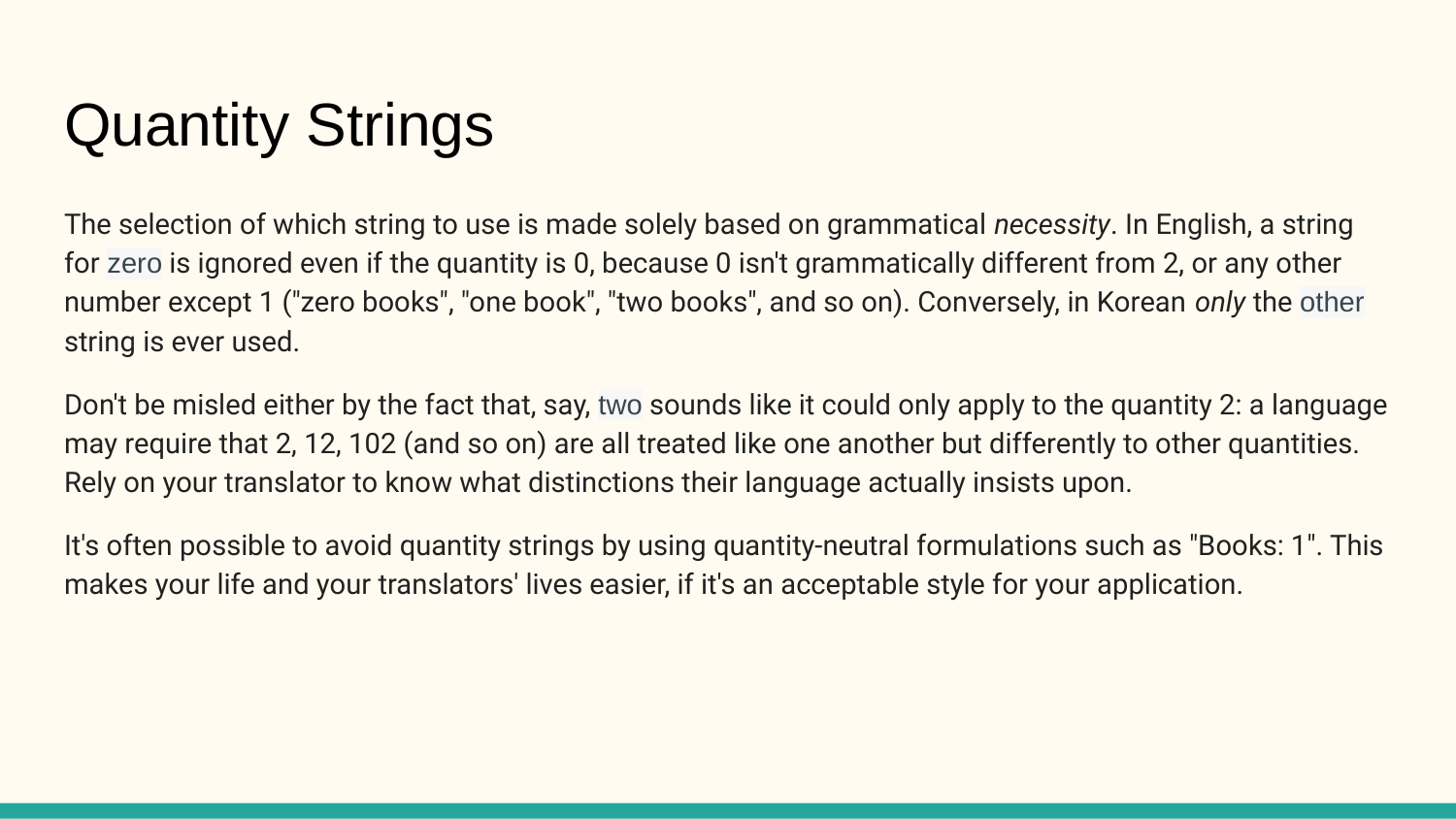

# Quantity Strings
The selection of which string to use is made solely based on grammatical necessity. In English, a string for zero is ignored even if the quantity is 0, because 0 isn't grammatically different from 2, or any other number except 1 ("zero books", "one book", "two books", and so on). Conversely, in Korean only the other string is ever used.
Don't be misled either by the fact that, say, two sounds like it could only apply to the quantity 2: a language may require that 2, 12, 102 (and so on) are all treated like one another but differently to other quantities. Rely on your translator to know what distinctions their language actually insists upon.
It's often possible to avoid quantity strings by using quantity-neutral formulations such as "Books: 1". This makes your life and your translators' lives easier, if it's an acceptable style for your application.